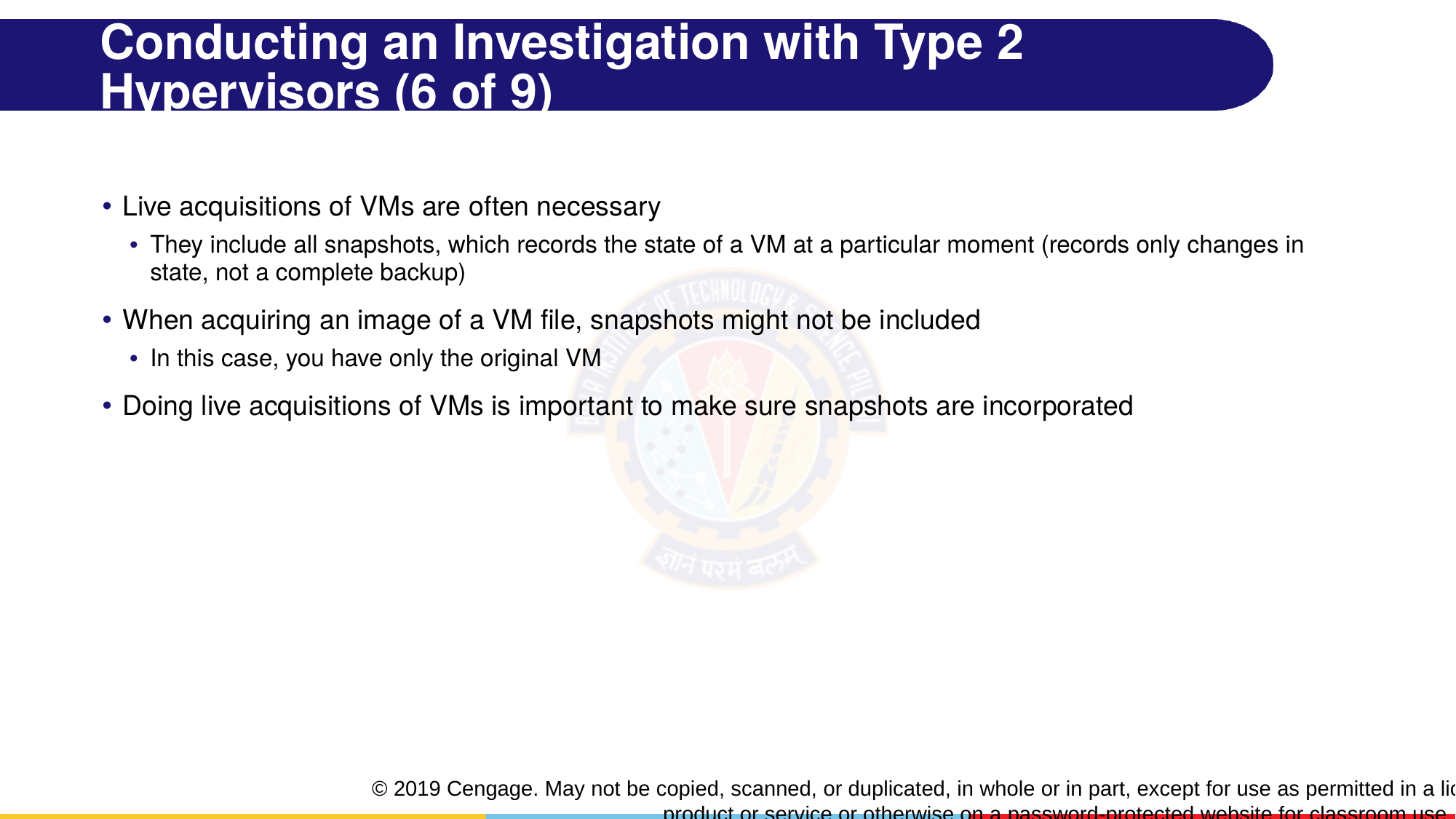

# Conducting an Investigation with Type 2 Hypervisors (6 of 9)

Live acquisitions of VMs are often necessary
They include all snapshots, which records the state of a VM at a particular moment (records only changes in state, not a complete backup)
When acquiring an image of a VM file, snapshots might not be included
In this case, you have only the original VM
Doing live acquisitions of VMs is important to make sure snapshots are incorporated
© 2019 Cengage. May not be copied, scanned, or duplicated, in whole or in part, except for use as permitted in a license distributed with a certain product or service or otherwise on a password-protected website for classroom use.